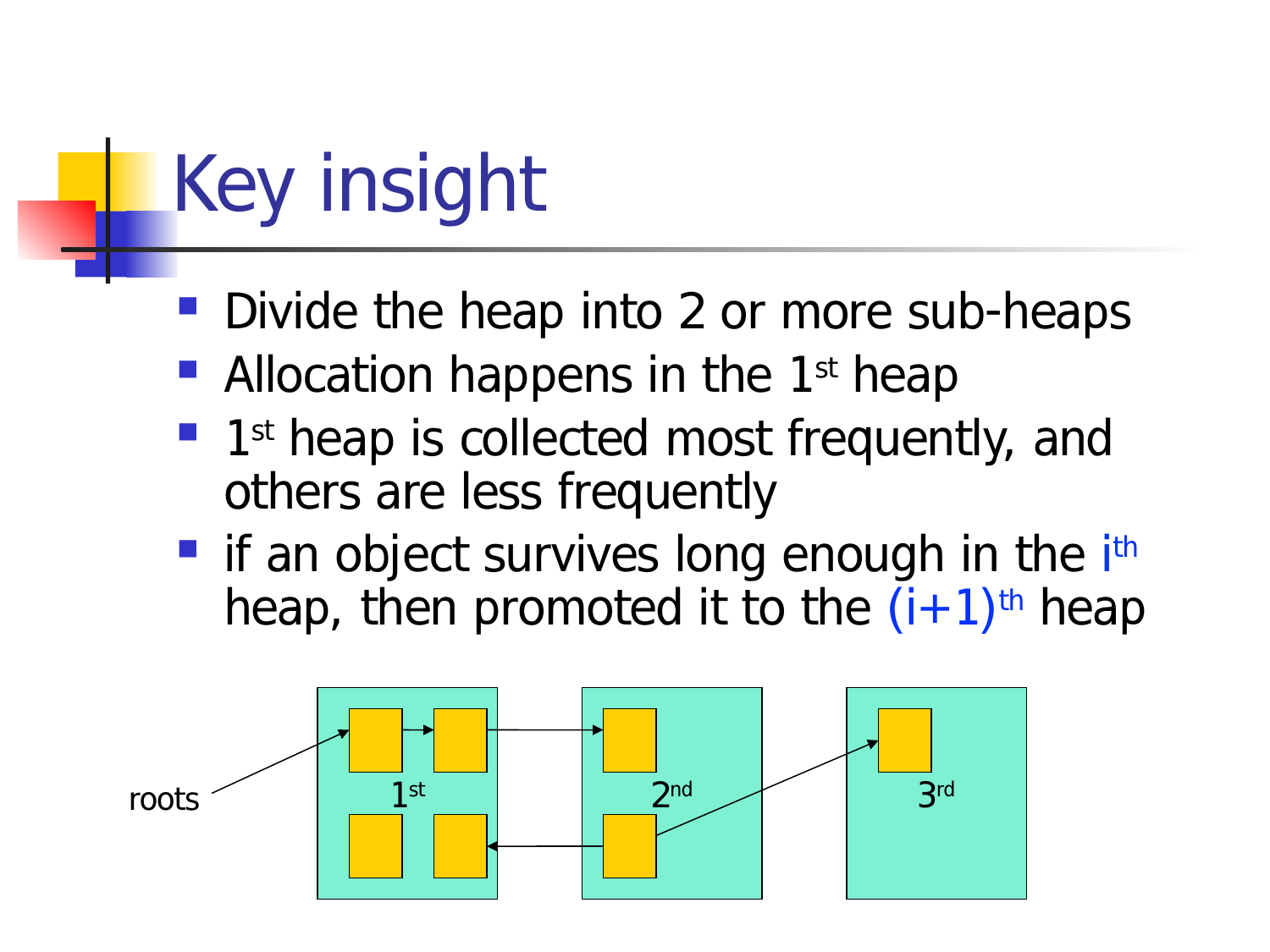

# Key insight
Divide the heap into 2 or more sub-heaps
Allocation happens in the 1st heap
1st heap is collected most frequently, and others are less frequently
if an object survives long enough in the ith heap, then promoted it to the (i+1)th heap
1st
2nd
3rd

roots